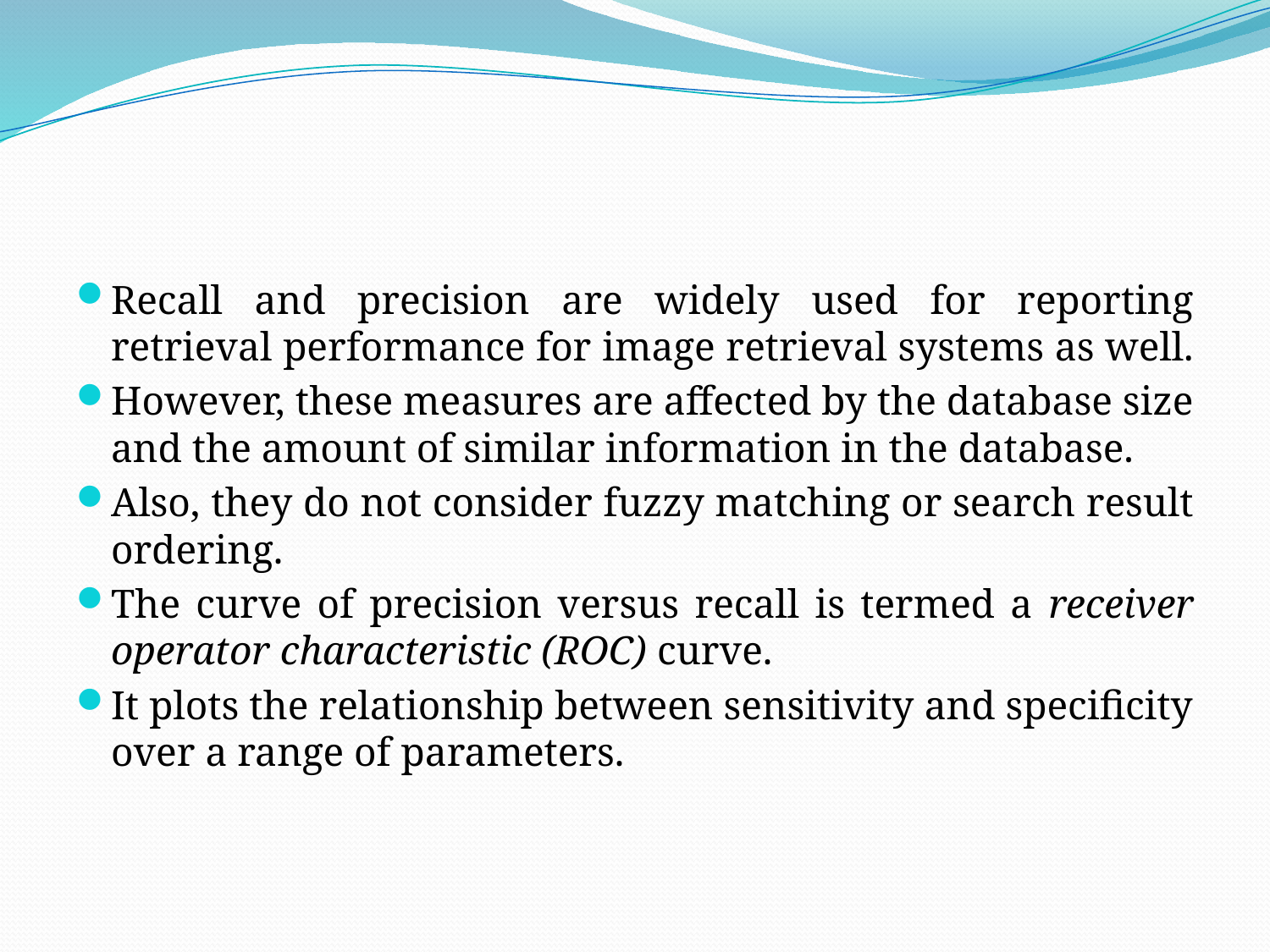

#
Recall and precision are widely used for reporting retrieval performance for image retrieval systems as well.
However, these measures are affected by the database size and the amount of similar information in the database.
Also, they do not consider fuzzy matching or search result ordering.
The curve of precision versus recall is termed a receiver operator characteristic (ROC) curve.
It plots the relationship between sensitivity and specificity over a range of parameters.